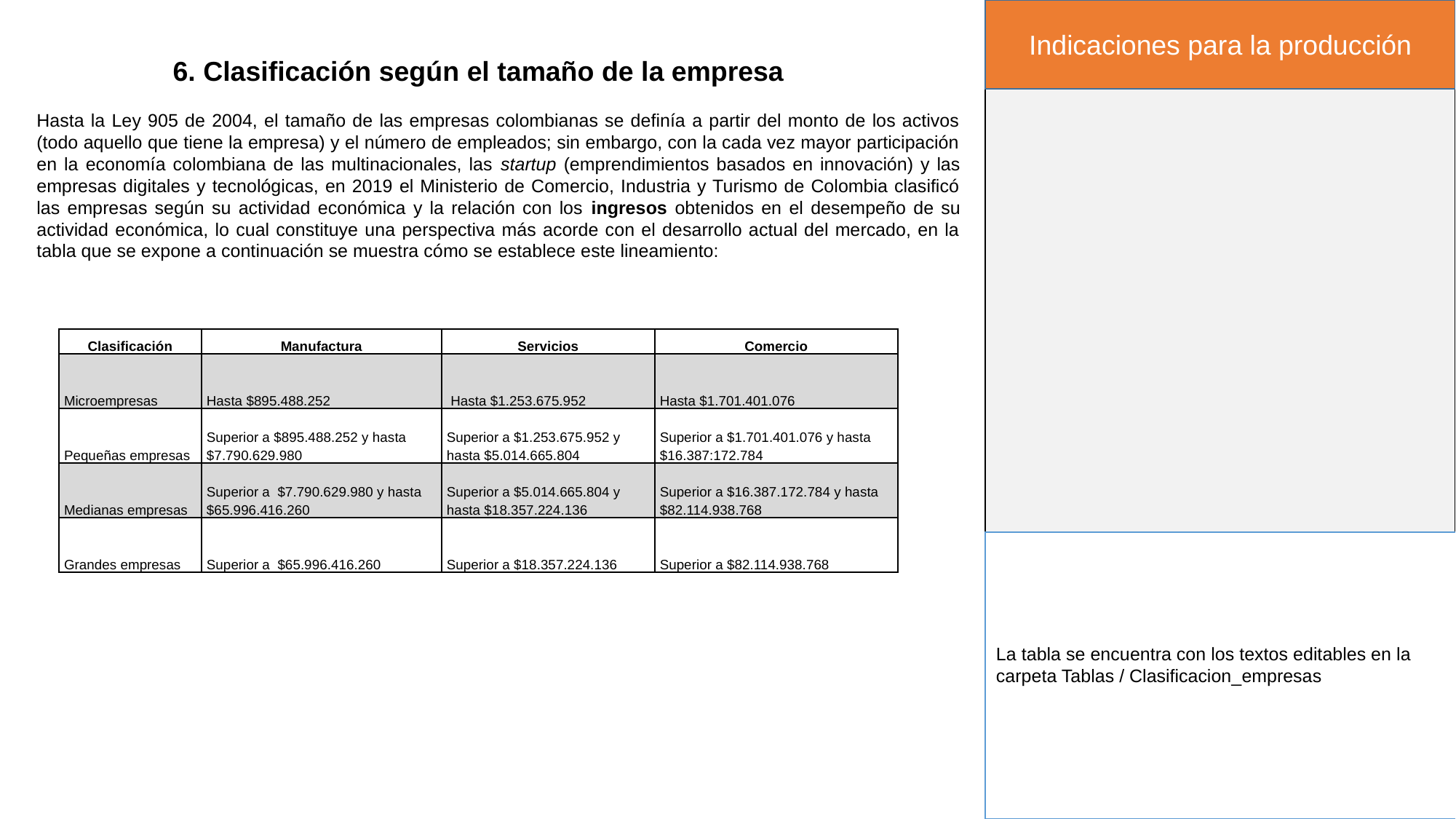

Indicaciones para la producción
6. Clasificación según el tamaño de la empresa
Hasta la Ley 905 de 2004, el tamaño de las empresas colombianas se definía a partir del monto de los activos (todo aquello que tiene la empresa) y el número de empleados; sin embargo, con la cada vez mayor participación en la economía colombiana de las multinacionales, las startup (emprendimientos basados en innovación) y las empresas digitales y tecnológicas, en 2019 el Ministerio de Comercio, Industria y Turismo de Colombia clasificó las empresas según su actividad económica y la relación con los ingresos obtenidos en el desempeño de su actividad económica, lo cual constituye una perspectiva más acorde con el desarrollo actual del mercado, en la tabla que se expone a continuación se muestra cómo se establece este lineamiento:

| Clasificación | Manufactura | Servicios | Comercio |
| --- | --- | --- | --- |
| Microempresas | Hasta $895.488.252 | Hasta $1.253.675.952 | Hasta $1.701.401.076 |
| Pequeñas empresas | Superior a $895.488.252 y hasta $7.790.629.980 | Superior a $1.253.675.952 y hasta $5.014.665.804 | Superior a $1.701.401.076 y hasta $16.387:172.784 |
| Medianas empresas | Superior a $7.790.629.980 y hasta $65.996.416.260 | Superior a $5.014.665.804 y hasta $18.357.224.136 | Superior a $16.387.172.784 y hasta $82.114.938.768 |
| Grandes empresas | Superior a $65.996.416.260 | Superior a $18.357.224.136 | Superior a $82.114.938.768 |

La tabla se encuentra con los textos editables en la carpeta Tablas / Clasificacion_empresas